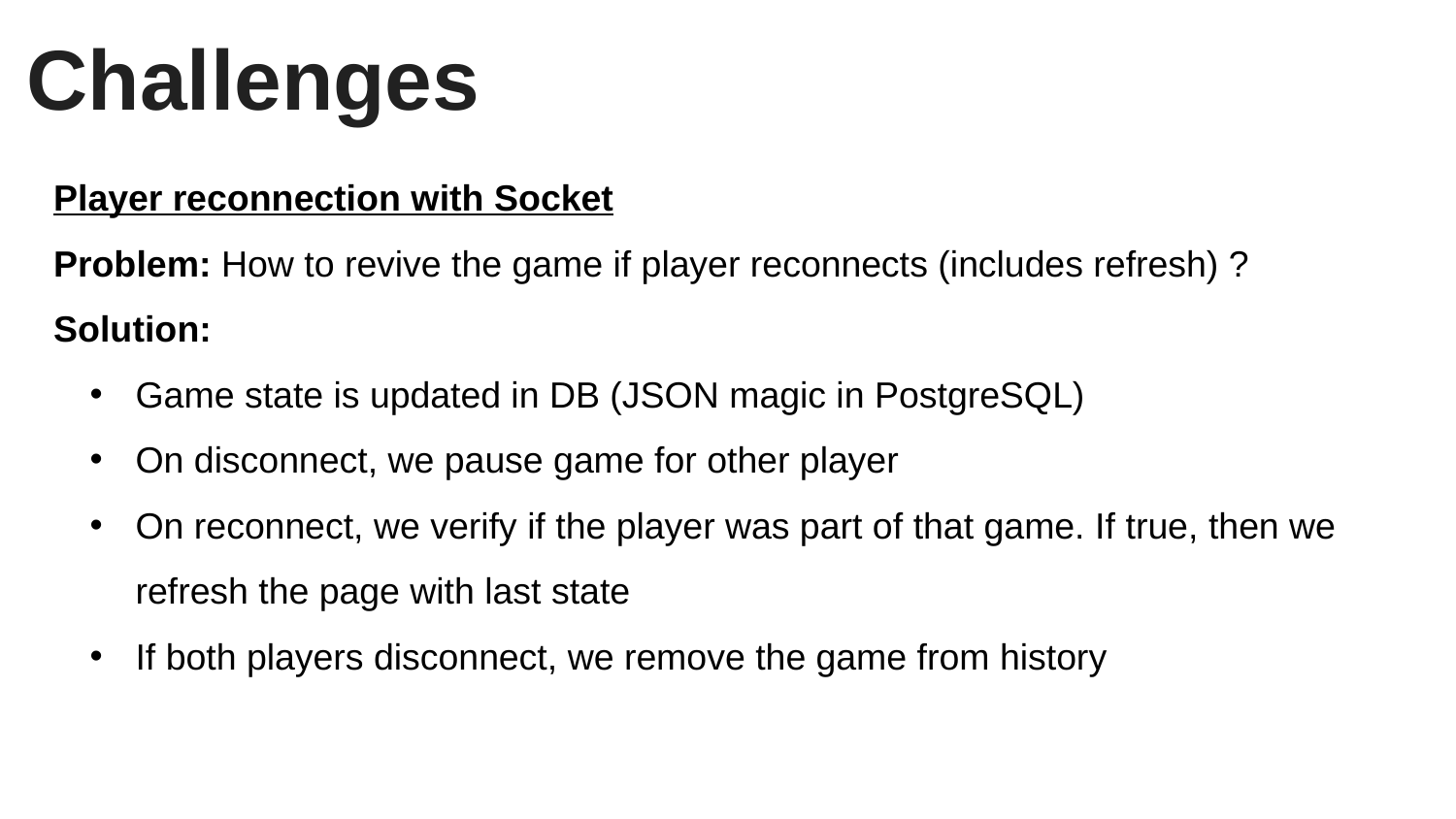

# Challenges
Player reconnection with Socket
Problem: How to revive the game if player reconnects (includes refresh) ?
Solution:
Game state is updated in DB (JSON magic in PostgreSQL)
On disconnect, we pause game for other player
On reconnect, we verify if the player was part of that game. If true, then we refresh the page with last state
If both players disconnect, we remove the game from history